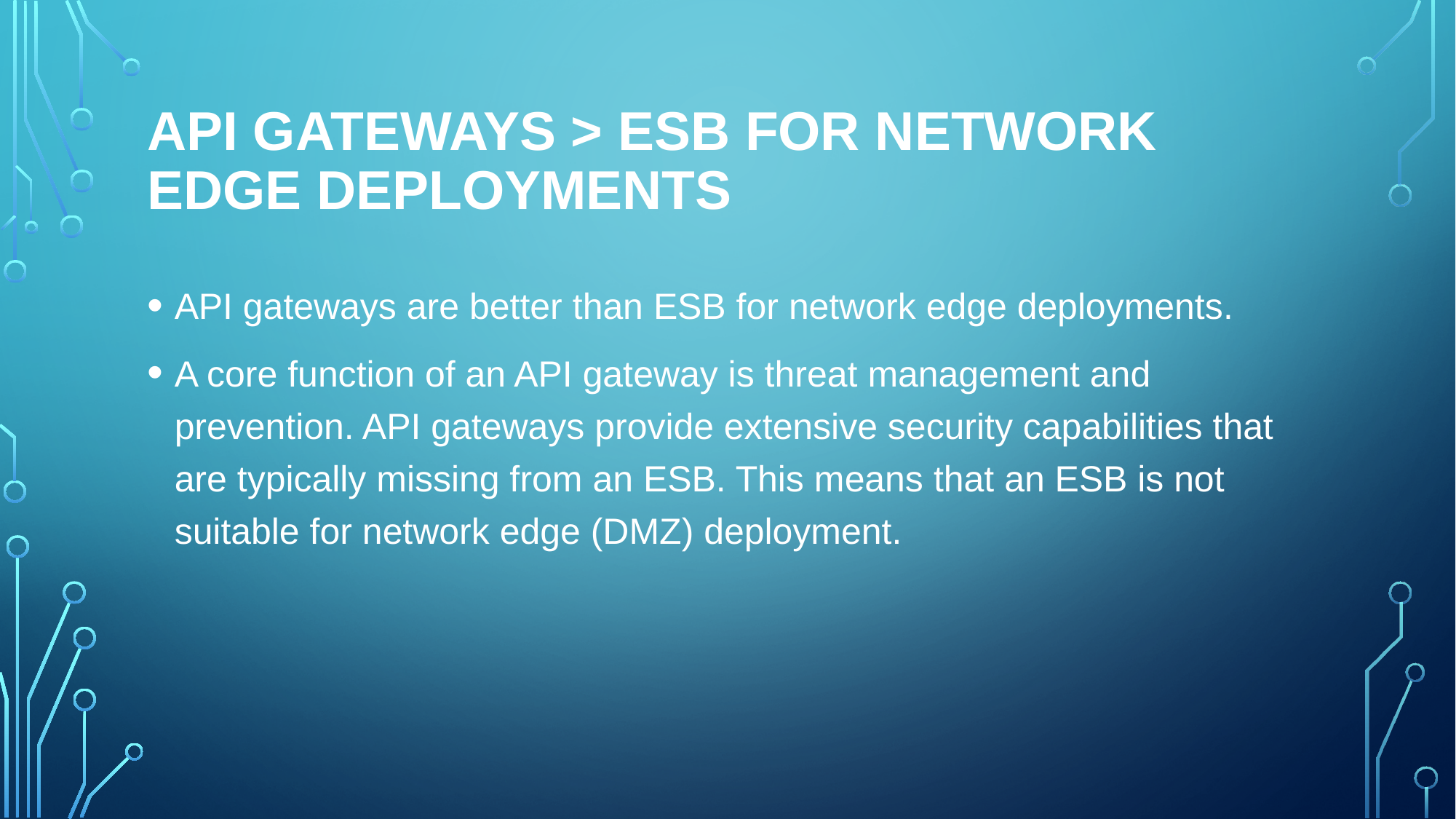

# API Gateways > ESB For Network Edge Deployments
API gateways are better than ESB for network edge deployments.
A core function of an API gateway is threat management and prevention. API gateways provide extensive security capabilities that are typically missing from an ESB. This means that an ESB is not suitable for network edge (DMZ) deployment.